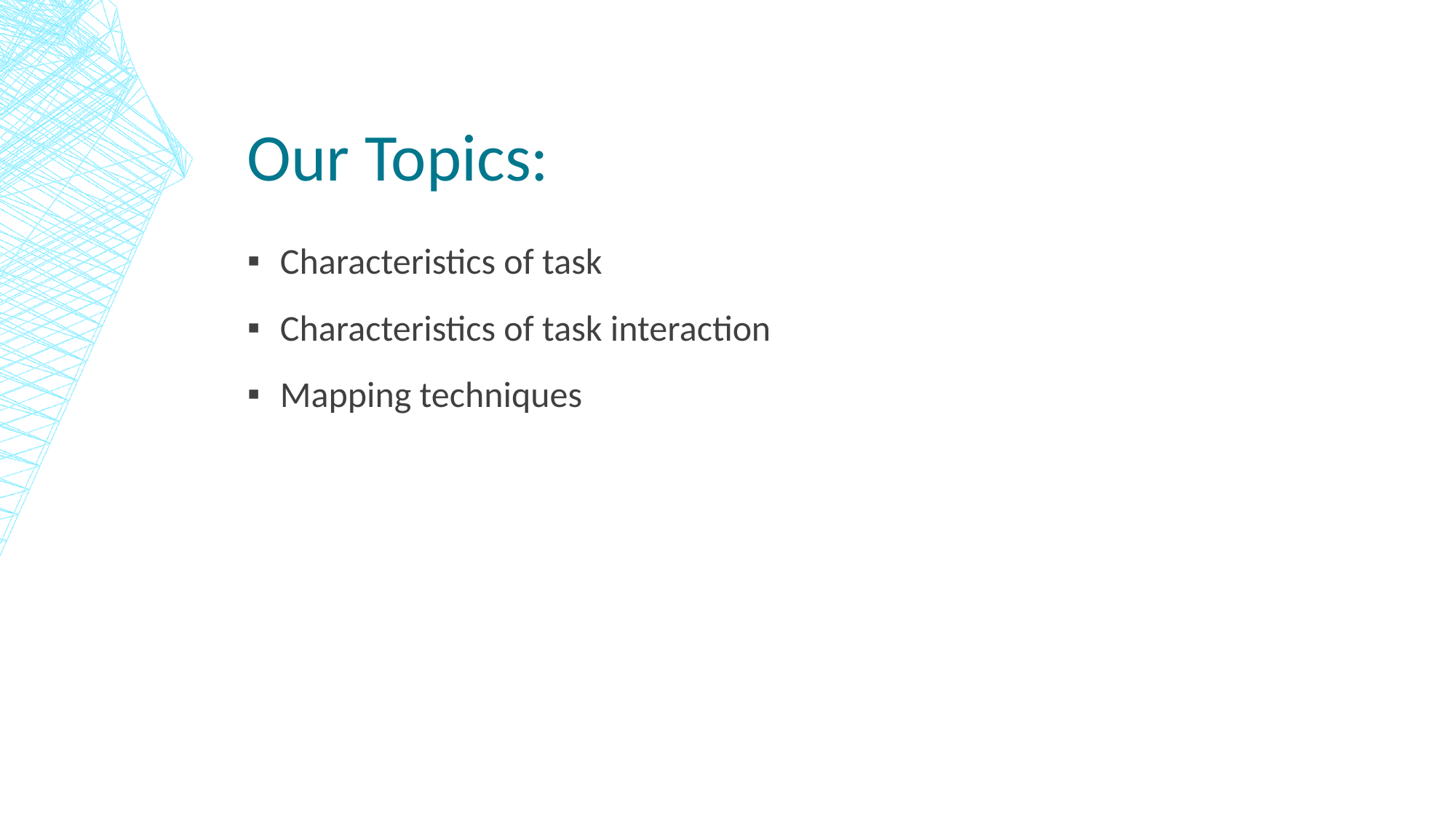

# Our Topics:
Characteristics of task
Characteristics of task interaction
Mapping techniques